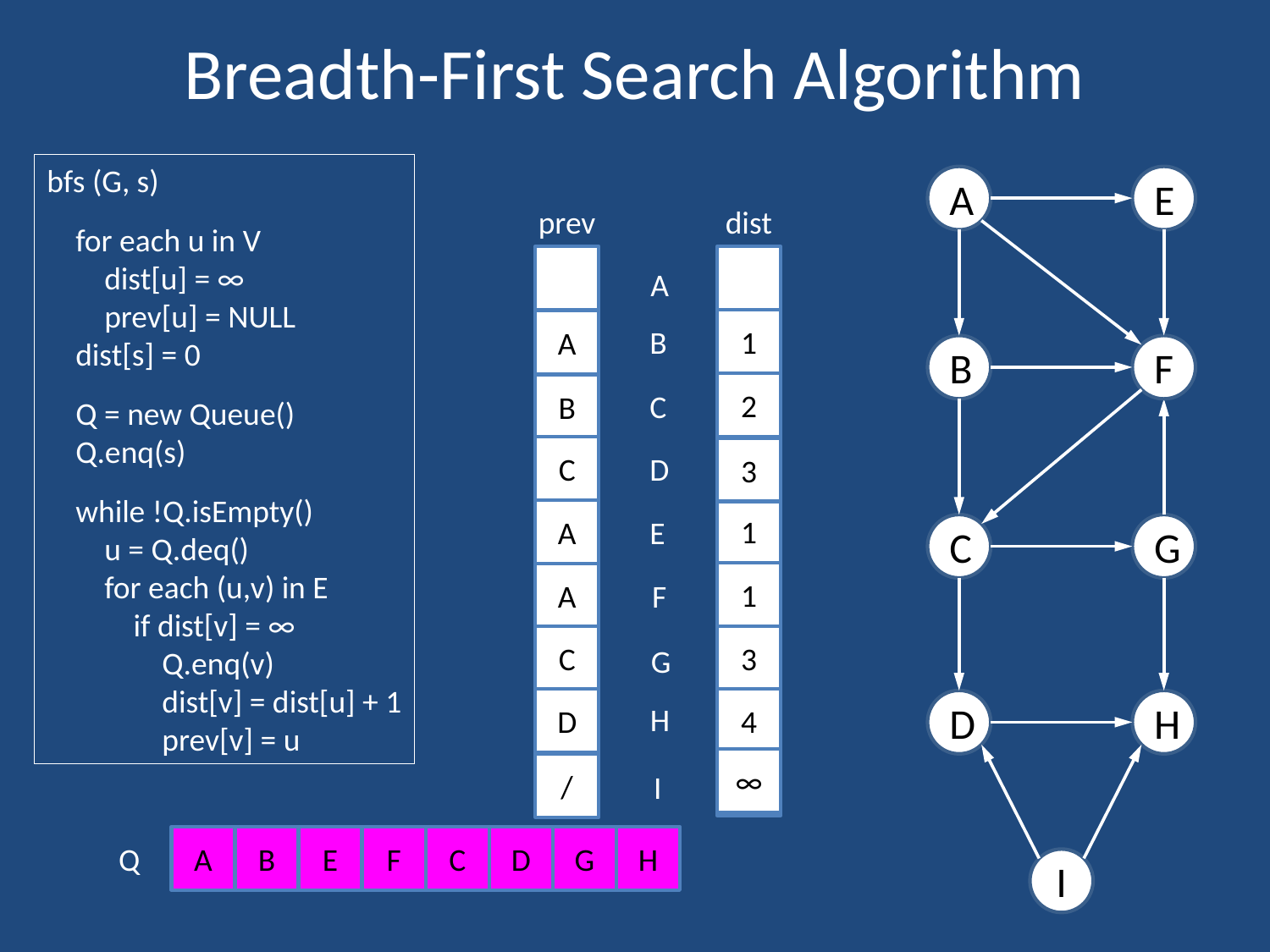

# Breadth-First Search Algorithm
bfs (G, s)

    for each u in V
        dist[u] = ∞
        prev[u] = NULL
    dist[s] = 0

    Q = new Queue()
    Q.enq(s)

    while !Q.isEmpty()
        u = Q.deq()
        for each (u,v) in E
            if dist[v] = ∞
                Q.enq(v)
                dist[v] = dist[u] + 1
                prev[v] = u
A
E
prev
dist
/
0
A
/
∞
1
A
B
B
F
/
∞
2
B
C
/
C
∞
3
D
1
/
A
∞
E
C
G
∞
1
/
A
F
/
∞
3
C
G
/
D
4
∞
D
H
H
∞
/
/
/
I
A
B
E
F
C
D
G
H
Q
I